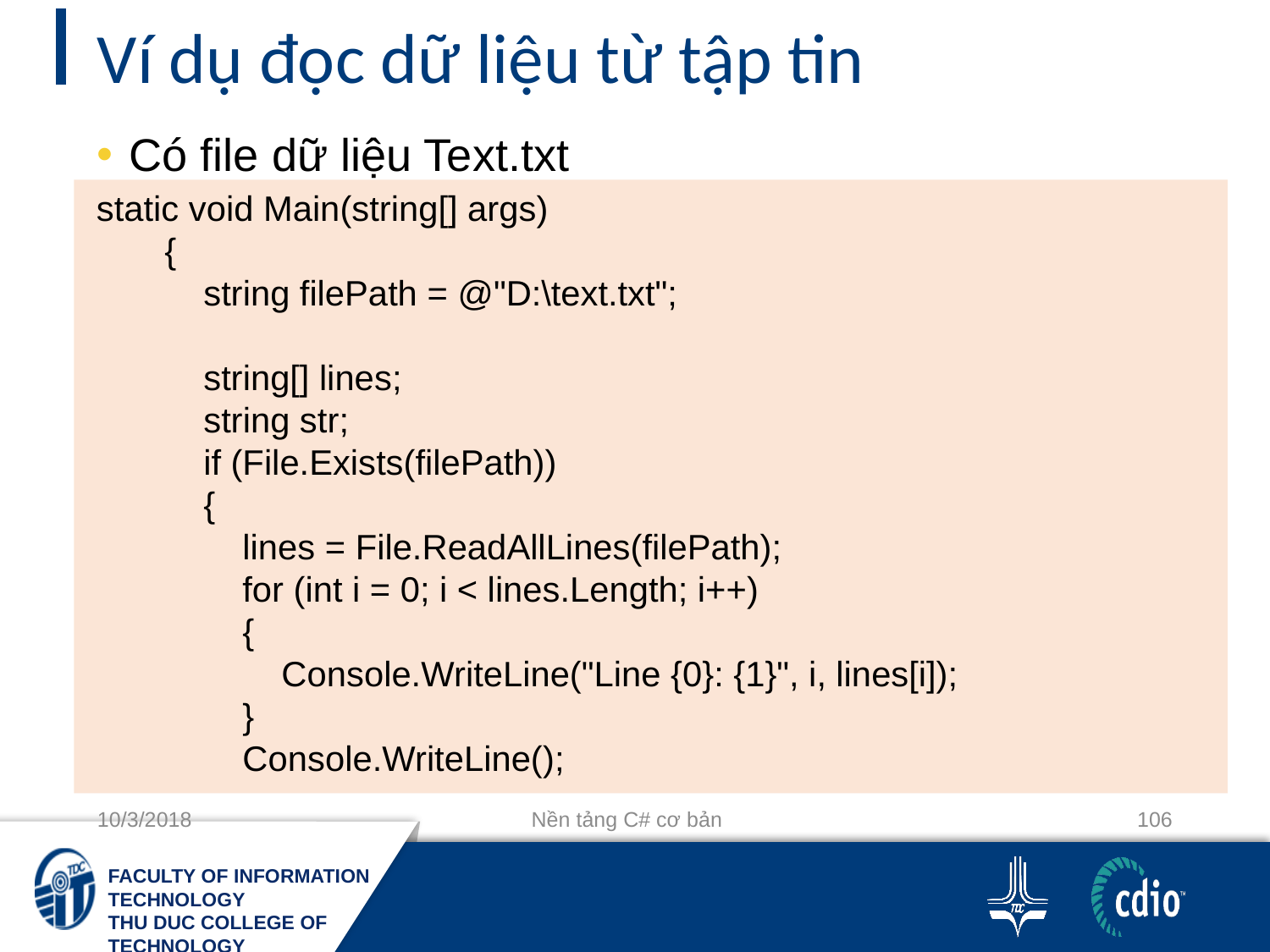

# Ví dụ đọc dữ liệu từ tập tin
Có file dữ liệu Text.txt

 static void Main(string[] args)
        {
            string filePath = @"D:\text.txt";

            string[] lines;
            string str;
            if (File.Exists(filePath))
            {
                lines = File.ReadAllLines(filePath);
                for (int i = 0; i < lines.Length; i++)
                {
                    Console.WriteLine("Line {0}: {1}", i, lines[i]);
                }
                Console.WriteLine();
10/3/2018
Nền tảng C# cơ bản
106